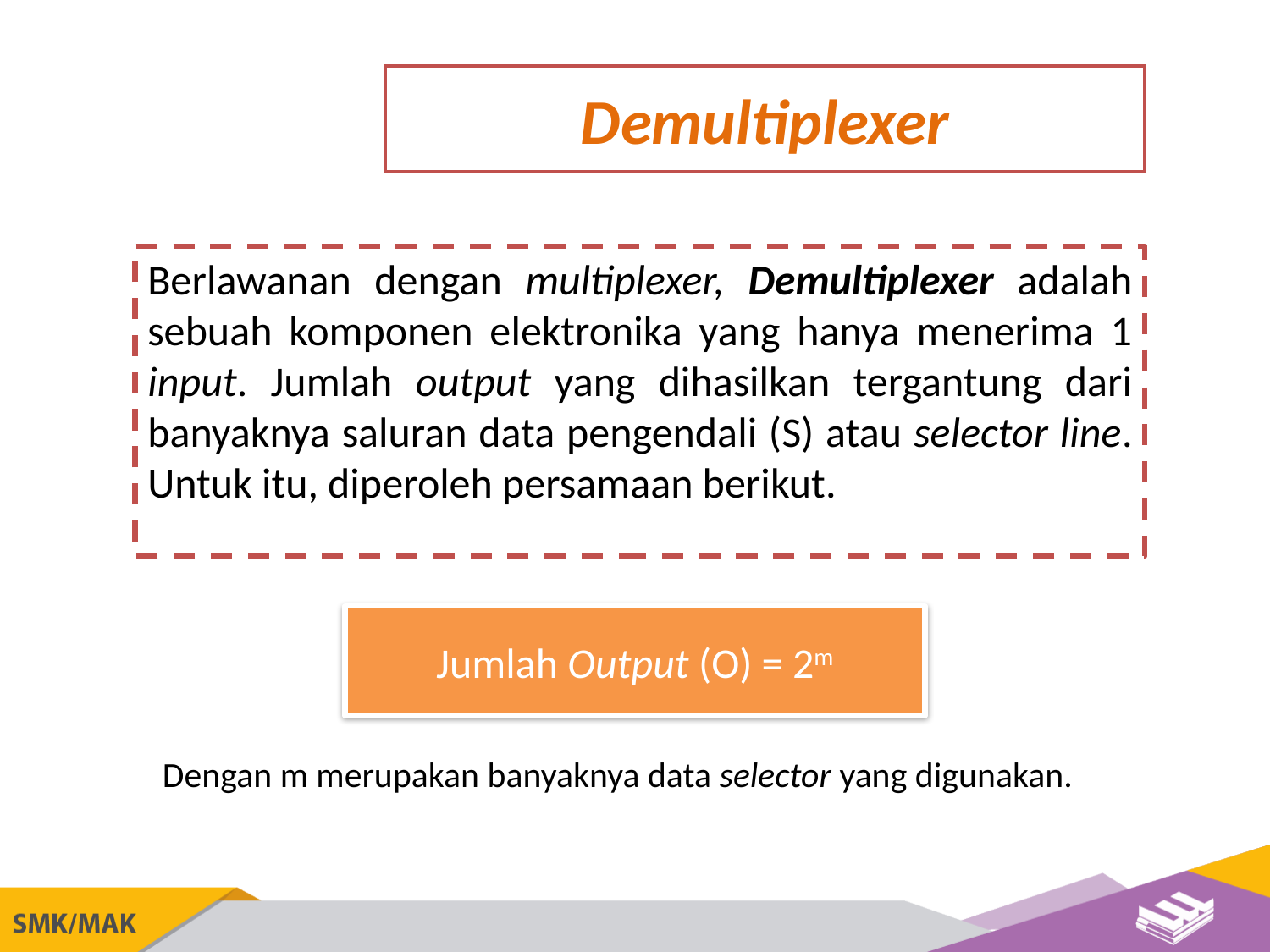

Demultiplexer
Berlawanan dengan multiplexer, Demultiplexer adalah sebuah komponen elektronika yang hanya menerima 1 input. Jumlah output yang dihasilkan tergantung dari banyaknya saluran data pengendali (S) atau selector line. Untuk itu, diperoleh persamaan berikut.
Jumlah Output (O) = 2m
Dengan m merupakan banyaknya data selector yang digunakan.